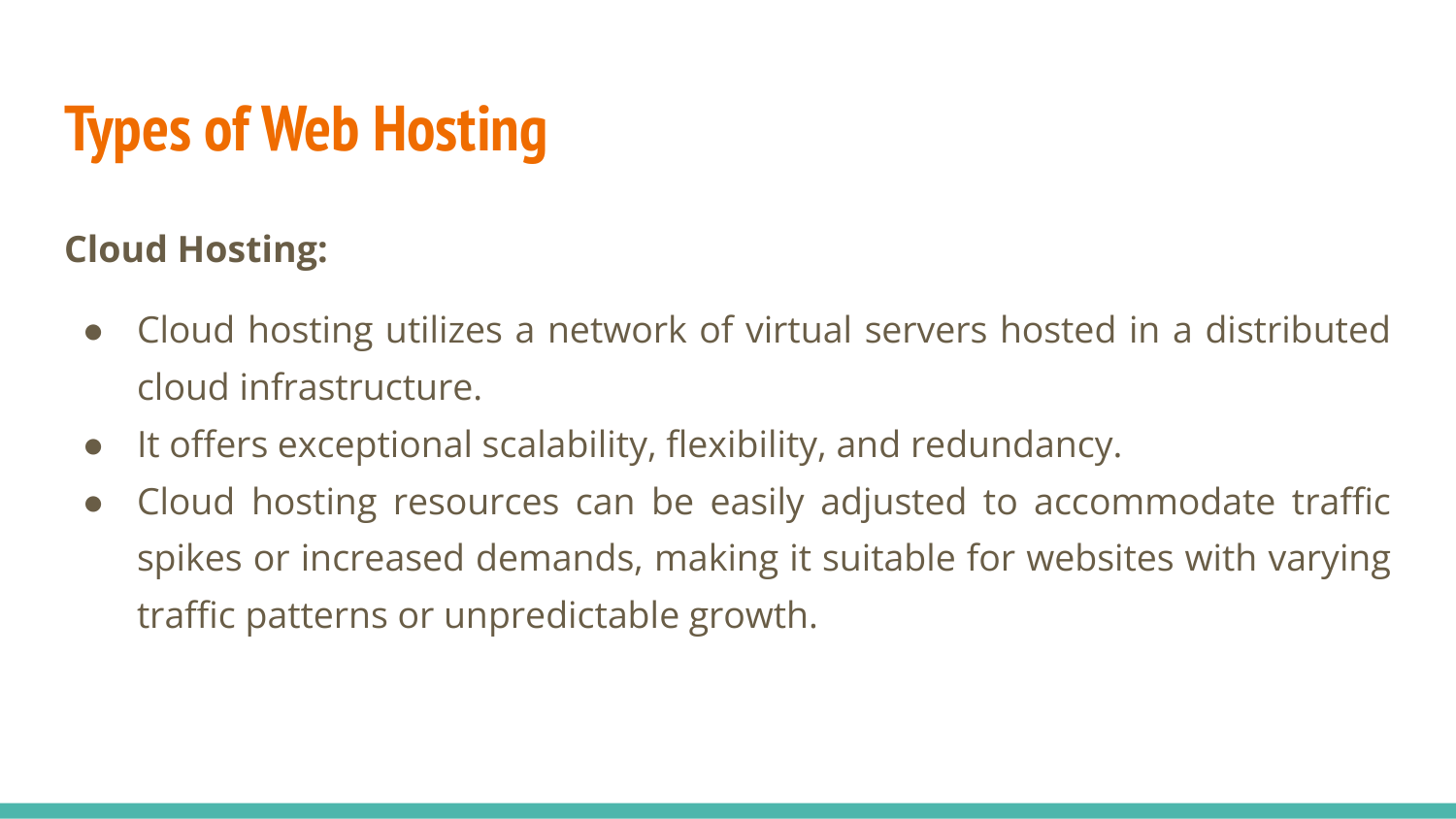

# Types of Web Hosting
Cloud Hosting:
Cloud hosting utilizes a network of virtual servers hosted in a distributed cloud infrastructure.
It offers exceptional scalability, flexibility, and redundancy.
Cloud hosting resources can be easily adjusted to accommodate traffic spikes or increased demands, making it suitable for websites with varying traffic patterns or unpredictable growth.